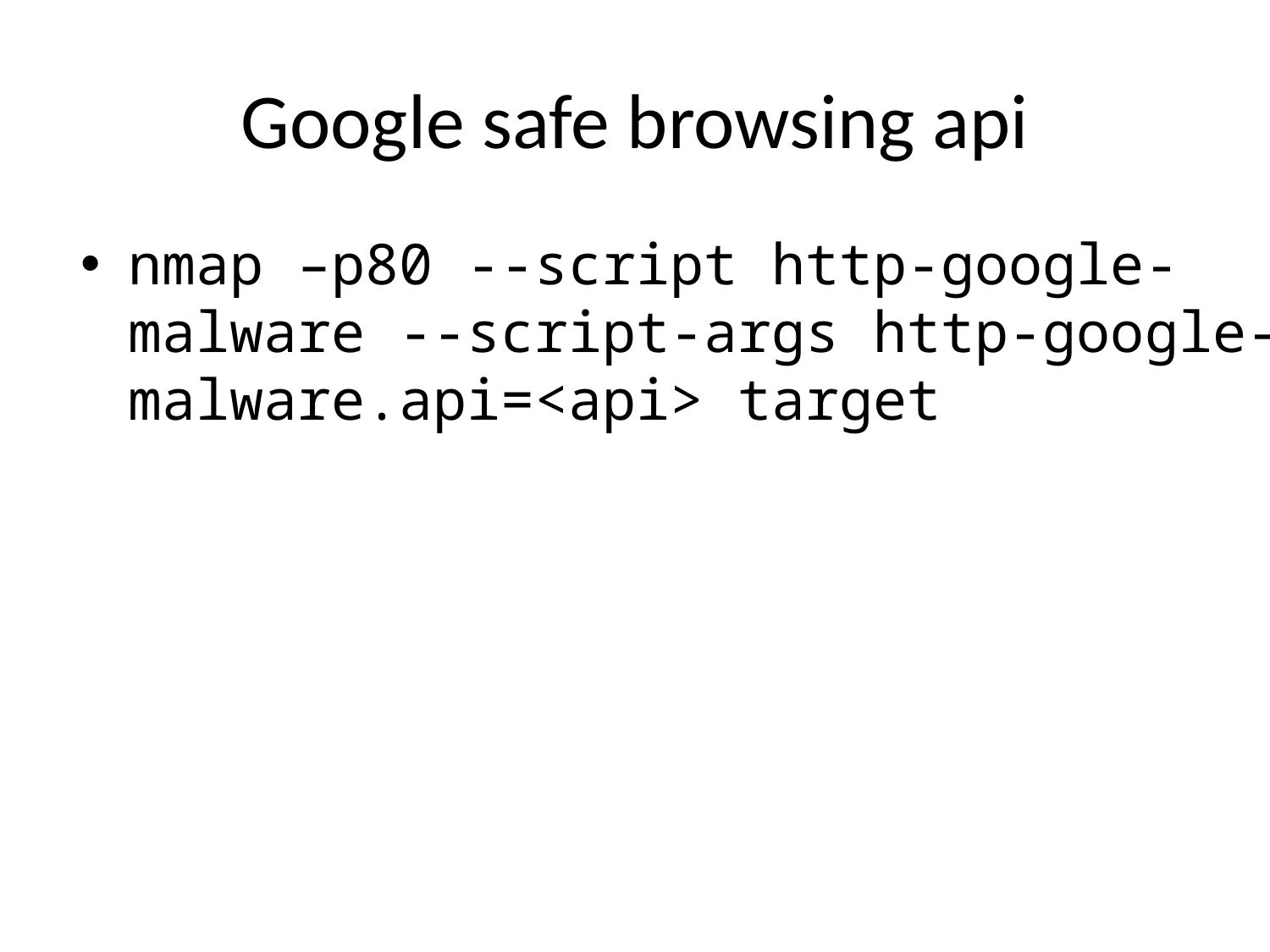

# Google safe browsing api
nmap –p80 --script http-google-malware --script-args http-google-malware.api=<api> target